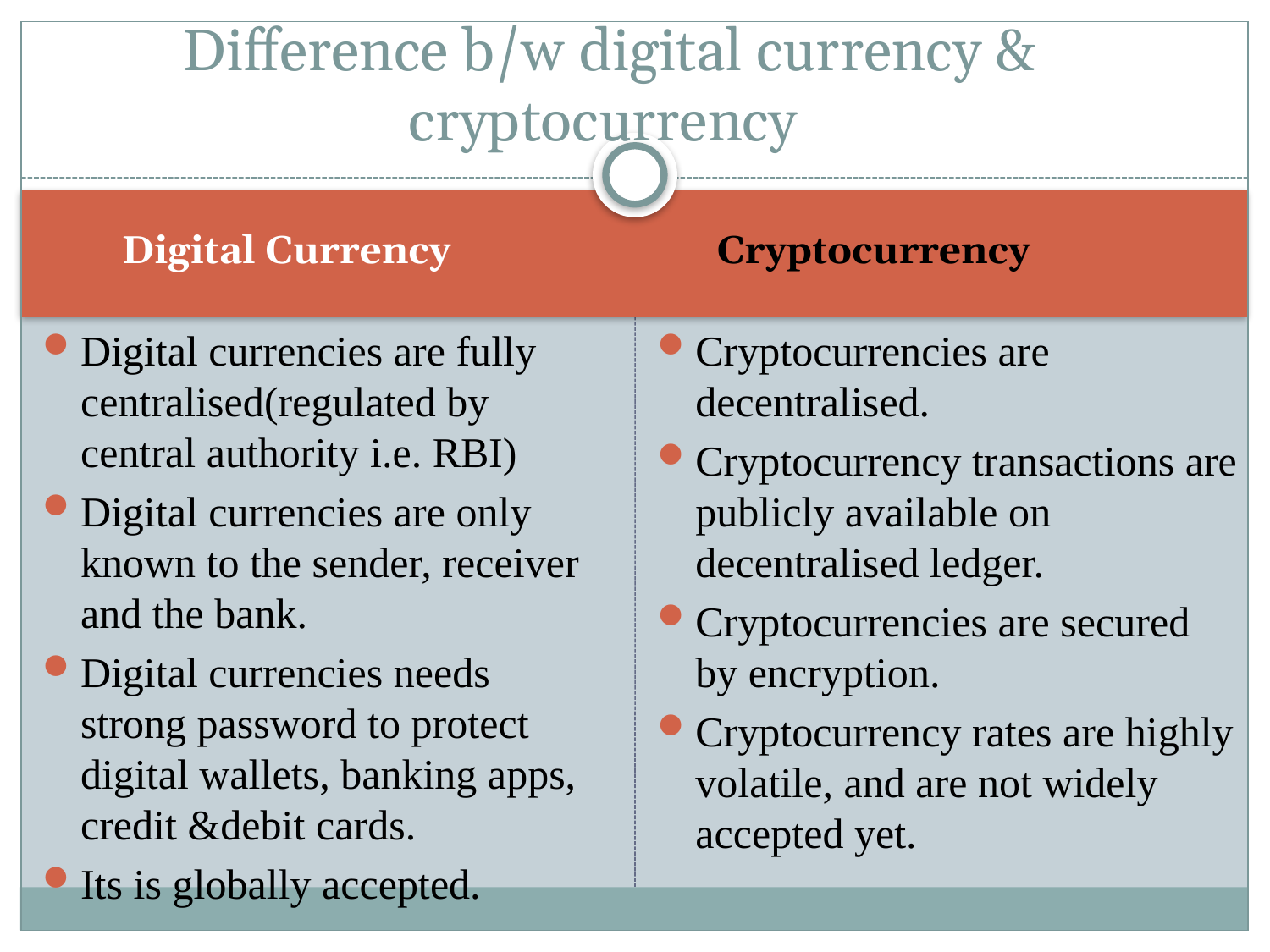

# Difference b/w digital currency & cryptocurrency
Digital Currency
Cryptocurrency
Digital currencies are fully centralised(regulated by central authority i.e. RBI)
Digital currencies are only known to the sender, receiver and the bank.
Digital currencies needs strong password to protect digital wallets, banking apps, credit &debit cards.
Its is globally accepted.

Cryptocurrencies are decentralised.
Cryptocurrency transactions are publicly available on decentralised ledger.
Cryptocurrencies are secured by encryption.
Cryptocurrency rates are highly volatile, and are not widely accepted yet.